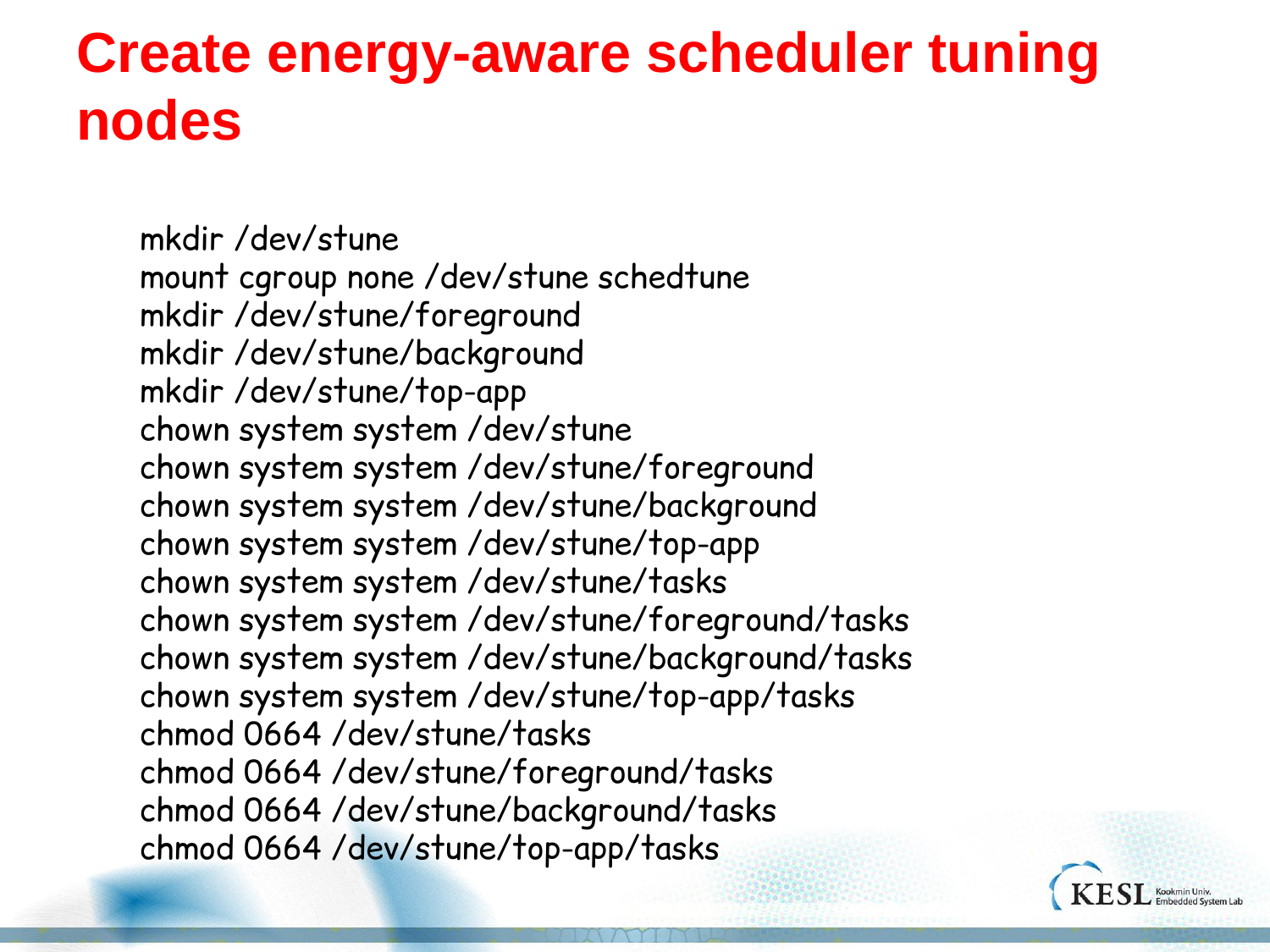

# Create energy-aware scheduler tuning nodes
	mkdir /dev/stune
	mount cgroup none /dev/stune schedtune
	mkdir /dev/stune/foreground
	mkdir /dev/stune/background
	mkdir /dev/stune/top-app
	chown system system /dev/stune
	chown system system /dev/stune/foreground
	chown system system /dev/stune/background
	chown system system /dev/stune/top-app
	chown system system /dev/stune/tasks
	chown system system /dev/stune/foreground/tasks
	chown system system /dev/stune/background/tasks
	chown system system /dev/stune/top-app/tasks
	chmod 0664 /dev/stune/tasks
	chmod 0664 /dev/stune/foreground/tasks
	chmod 0664 /dev/stune/background/tasks
	chmod 0664 /dev/stune/top-app/tasks